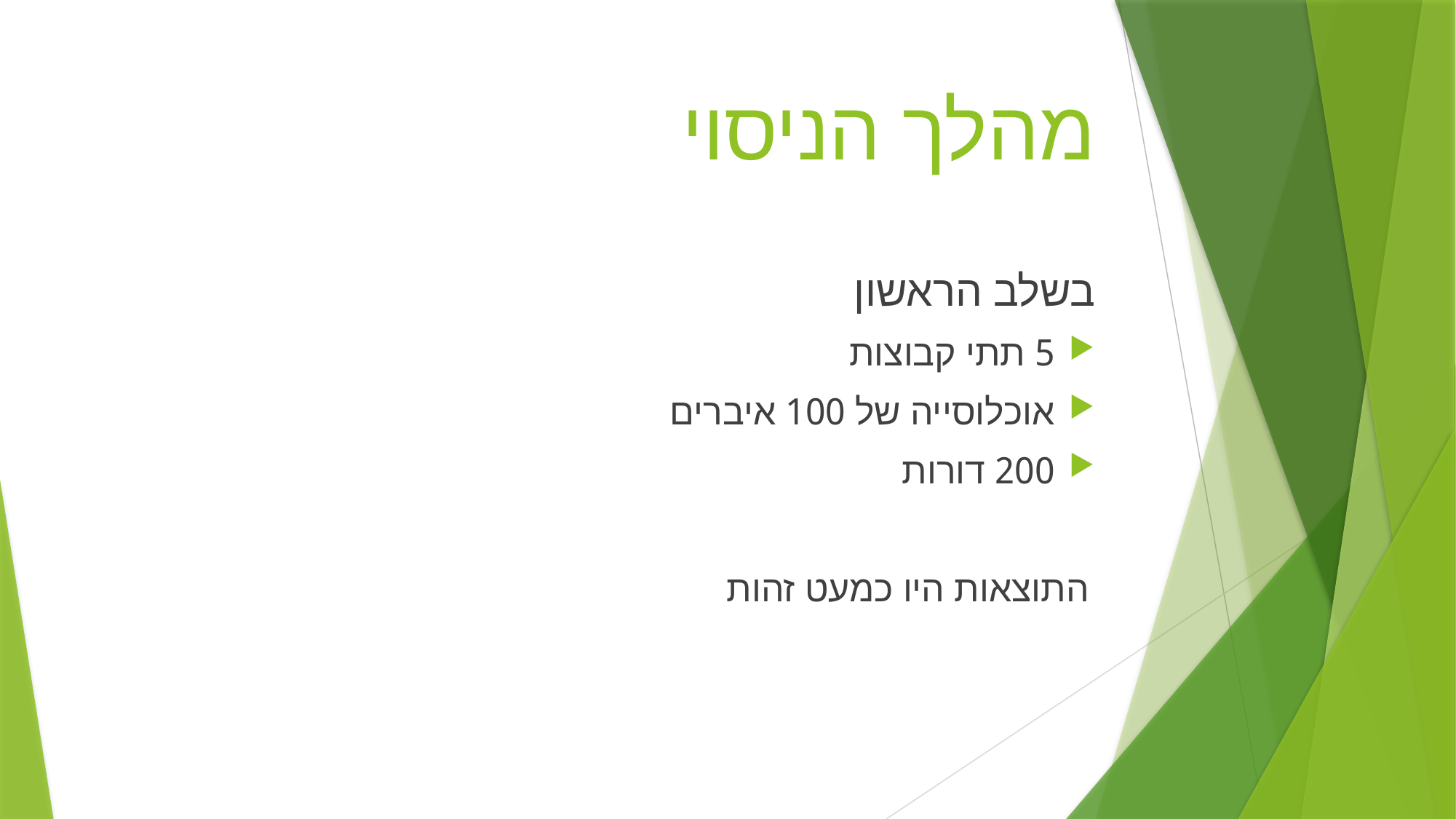

# מהלך הניסוי
בשלב הראשון
5 תתי קבוצות
אוכלוסייה של 100 איברים
200 דורות

התוצאות היו כמעט זהות